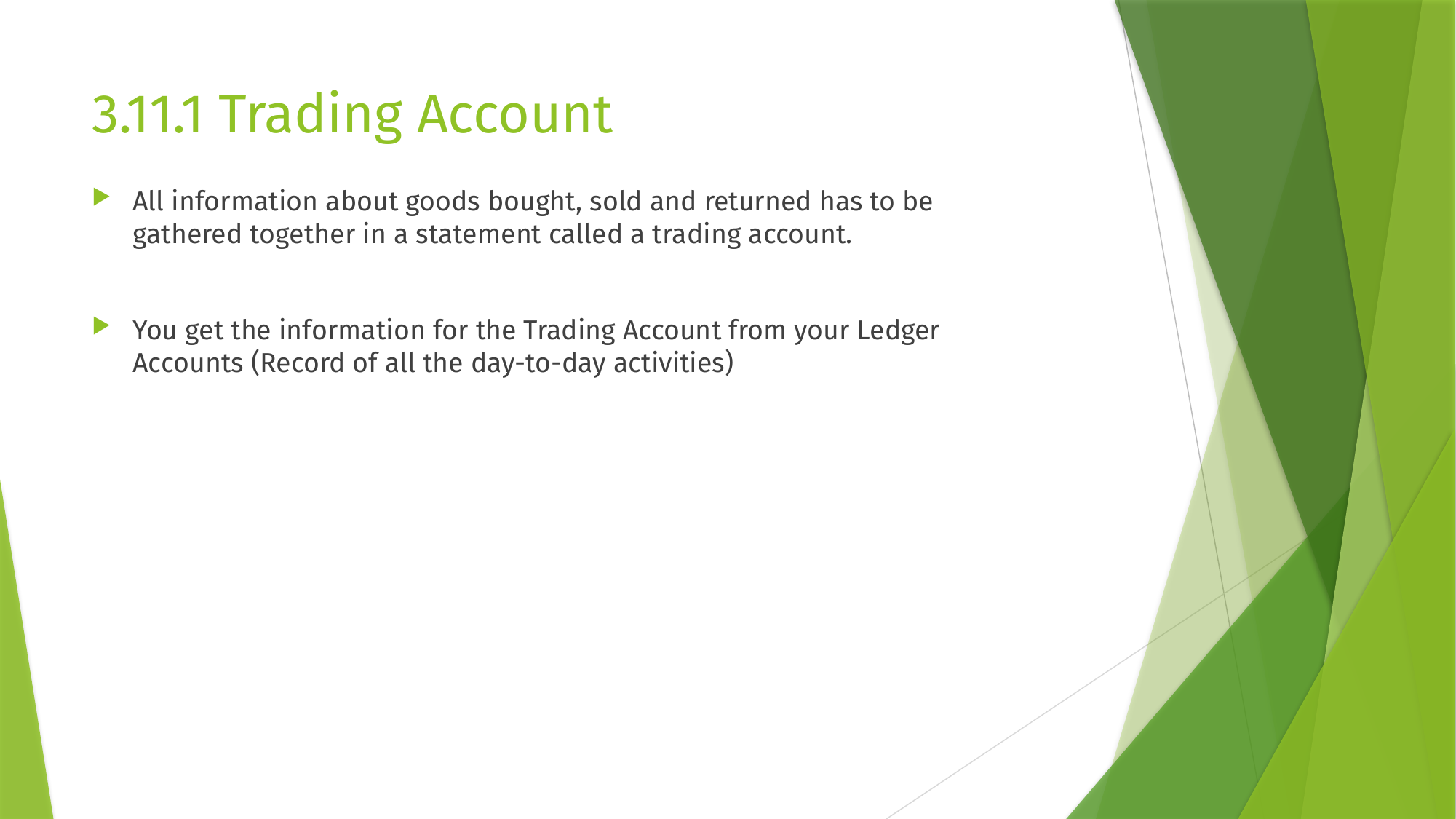

# 3.11.1 Trading Account
All information about goods bought, sold and returned has to be gathered together in a statement called a trading account.

You get the information for the Trading Account from your Ledger Accounts (Record of all the day-to-day activities)